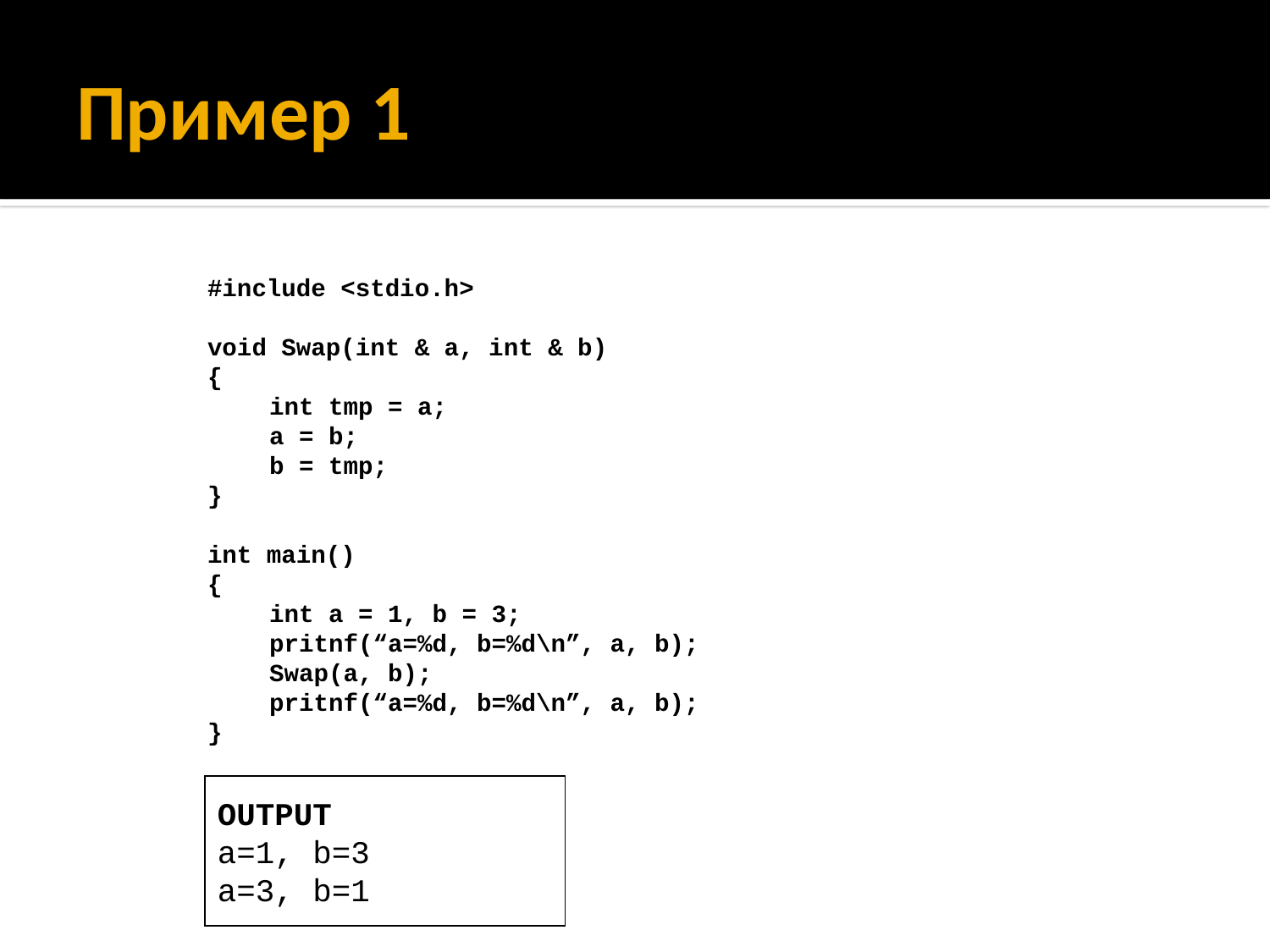

# Пример 1
#include <stdio.h>

void Swap(int & a, int & b)
{
	int tmp = a;
	a = b;
	b = tmp;
}

int main()
{
	int a = 1, b = 3;
	pritnf(“a=%d, b=%d\n”, a, b);
	Swap(a, b);
	pritnf(“a=%d, b=%d\n”, a, b);
}
OUTPUT
a=1, b=3
a=3, b=1